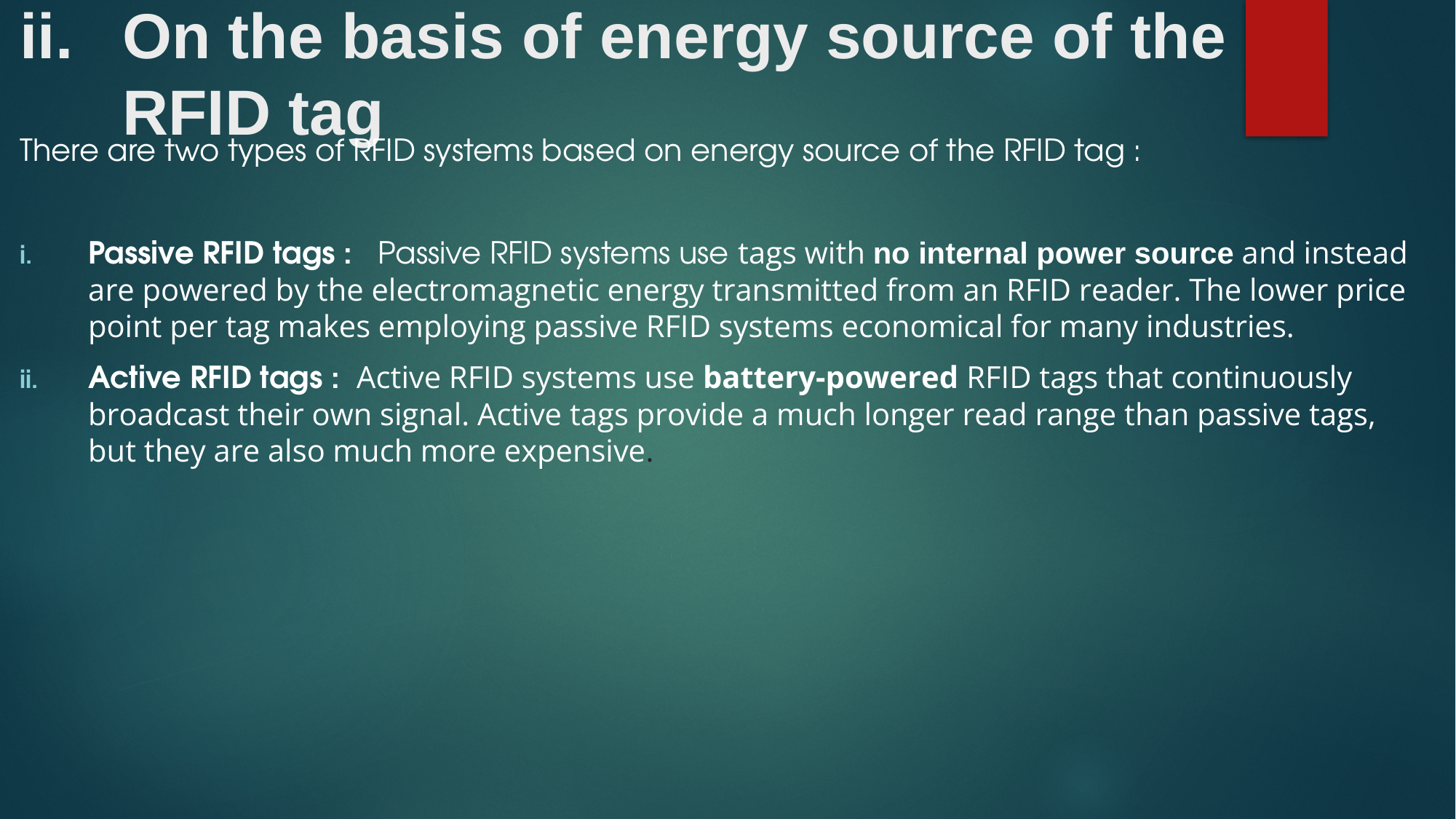

# On the basis of energy source of the RFID tag
There are two types of RFID systems based on energy source of the RFID tag :

Passive RFID tags :   Passive RFID systems use tags with no internal power source and instead are powered by the electromagnetic energy transmitted from an RFID reader. The lower price point per tag makes employing passive RFID systems economical for many industries.
Active RFID tags :  Active RFID systems use battery-powered RFID tags that continuously broadcast their own signal. Active tags provide a much longer read range than passive tags, but they are also much more expensive.